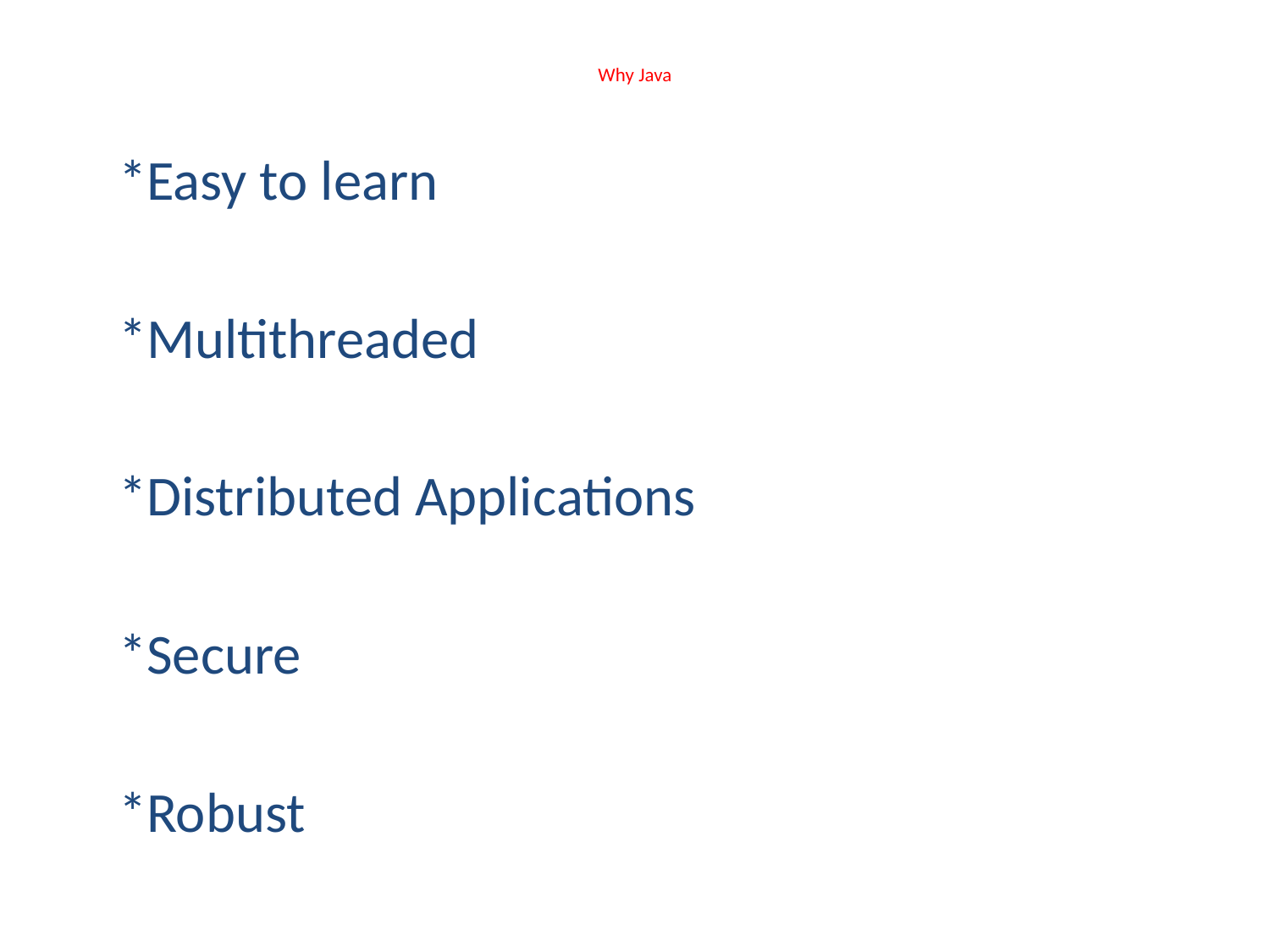

# Why Java
*Easy to learn

*Multithreaded

*Distributed Applications

*Secure

*Robust